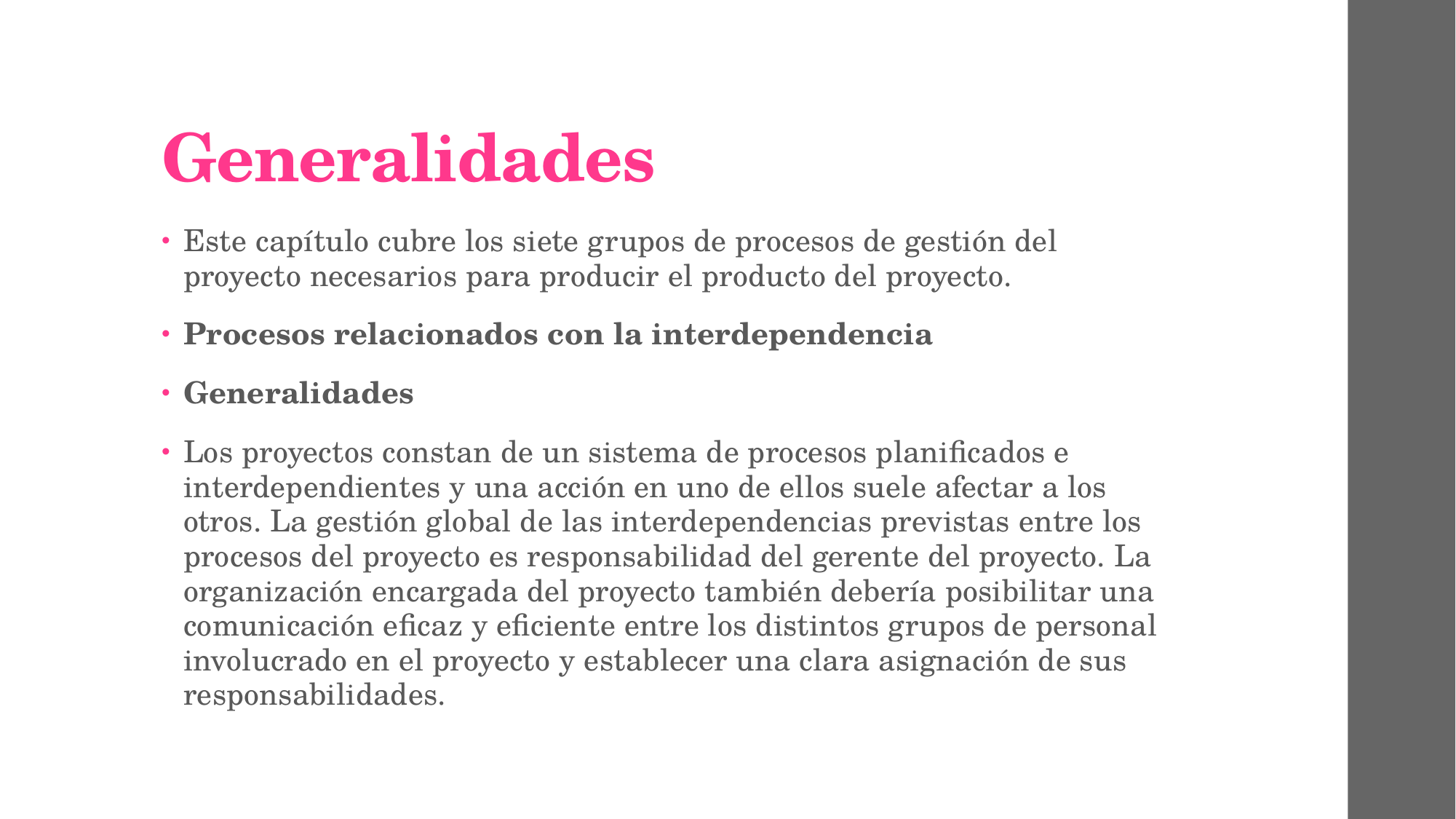

# Generalidades
Este capítulo cubre los siete grupos de procesos de gestión del proyecto necesarios para producir el producto del proyecto.
Procesos relacionados con la interdependencia
Generalidades
Los proyectos constan de un sistema de procesos planificados e interdependientes y una acción en uno de ellos suele afectar a los otros. La gestión global de las interdependencias previstas entre los procesos del proyecto es responsabilidad del gerente del proyecto. La organización encargada del proyecto también debería posibilitar una comunicación eficaz y eficiente entre los distintos grupos de personal involucrado en el proyecto y establecer una clara asignación de sus responsabilidades.